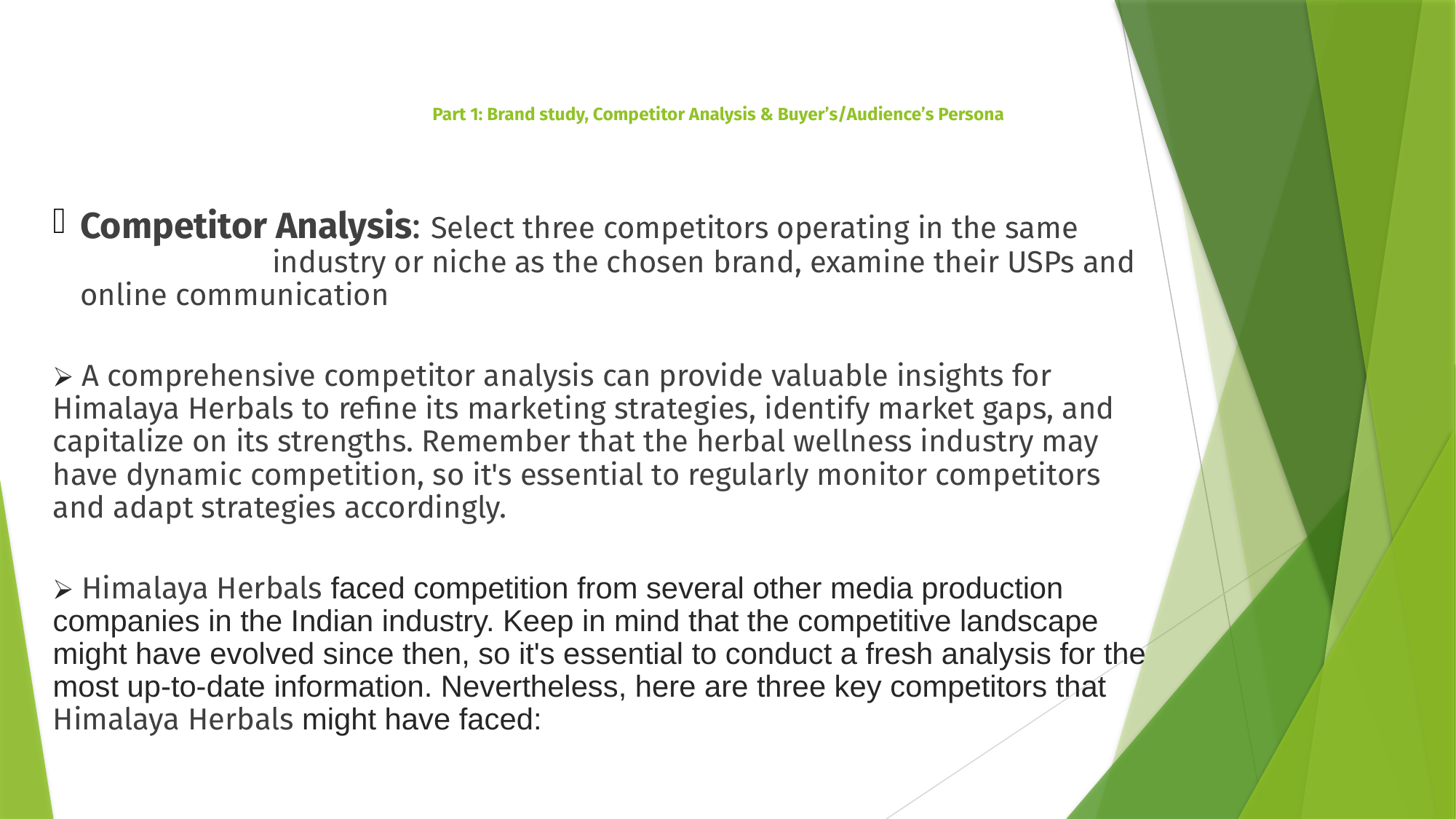

# Part 1: Brand study, Competitor Analysis & Buyer’s/Audience’s Persona
Competitor Analysis: Select three competitors operating in the same                                   industry or niche as the chosen brand, examine their USPs and online communication
 A comprehensive competitor analysis can provide valuable insights for Himalaya Herbals to refine its marketing strategies, identify market gaps, and capitalize on its strengths. Remember that the herbal wellness industry may have dynamic competition, so it's essential to regularly monitor competitors and adapt strategies accordingly.
 Himalaya Herbals faced competition from several other media production companies in the Indian industry. Keep in mind that the competitive landscape might have evolved since then, so it's essential to conduct a fresh analysis for the most up-to-date information. Nevertheless, here are three key competitors that Himalaya Herbals might have faced: